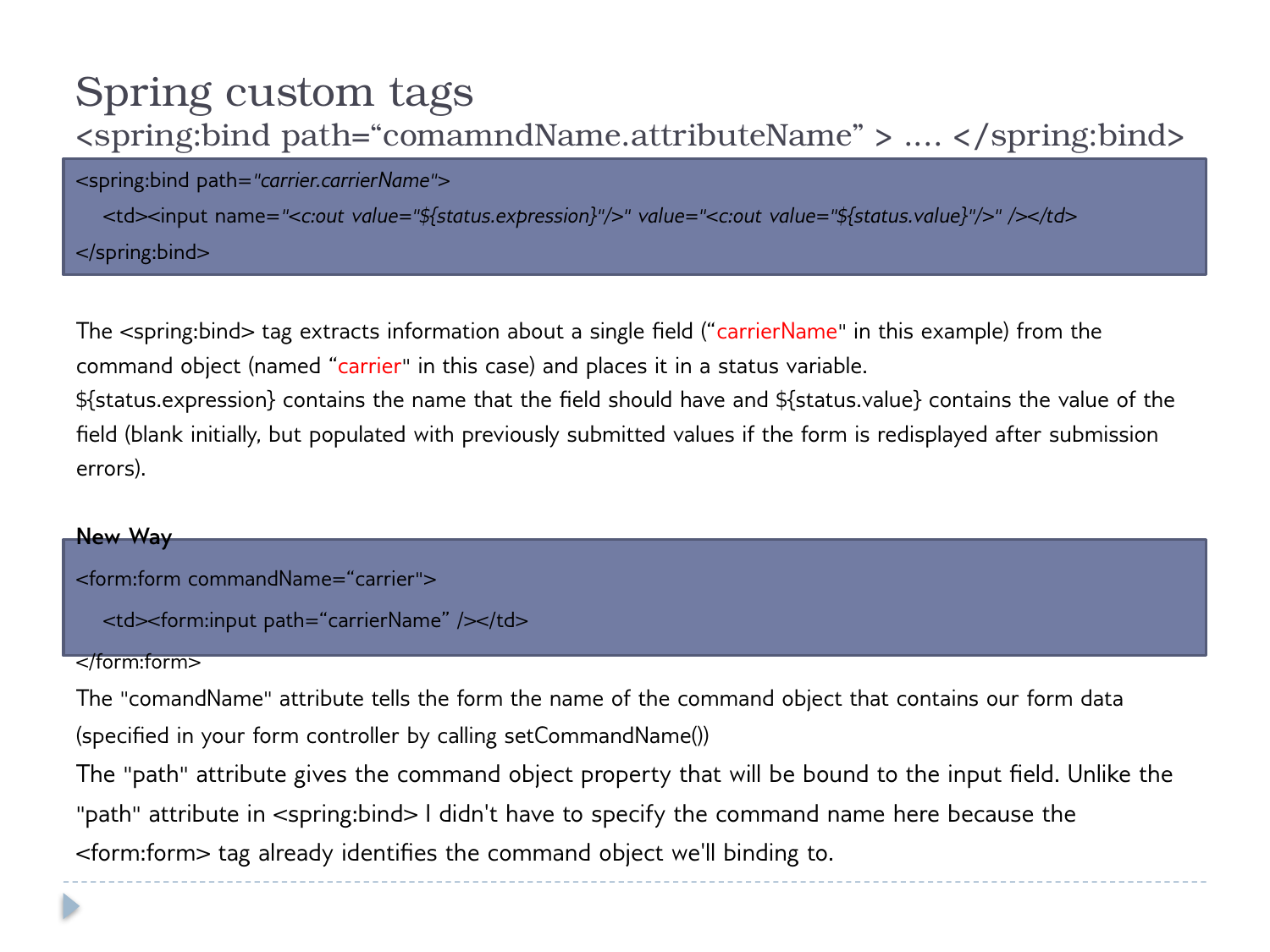

# Spring custom tags <spring:bind path=“comamndName.attributeName” > .... </spring:bind>

<spring:bind path="carrier.carrierName">
    <td><input name="<c:out value="${status.expression}"/>" value="<c:out value="${status.value}"/>" /></td>
</spring:bind>

The <spring:bind> tag extracts information about a single field (“carrierName" in this example) from the command object (named “carrier" in this case) and places it in a status variable.
${status.expression} contains the name that the field should have and ${status.value} contains the value of the field (blank initially, but populated with previously submitted values if the form is redisplayed after submission errors).

New Way
<form:form commandName=“carrier">
    <td><form:input path=“carrierName” /></td>
</form:form>
The "comandName" attribute tells the form the name of the command object that contains our form data (specified in your form controller by calling setCommandName())
The "path" attribute gives the command object property that will be bound to the input field. Unlike the "path" attribute in <spring:bind> I didn't have to specify the command name here because the <form:form> tag already identifies the command object we'll binding to.

50